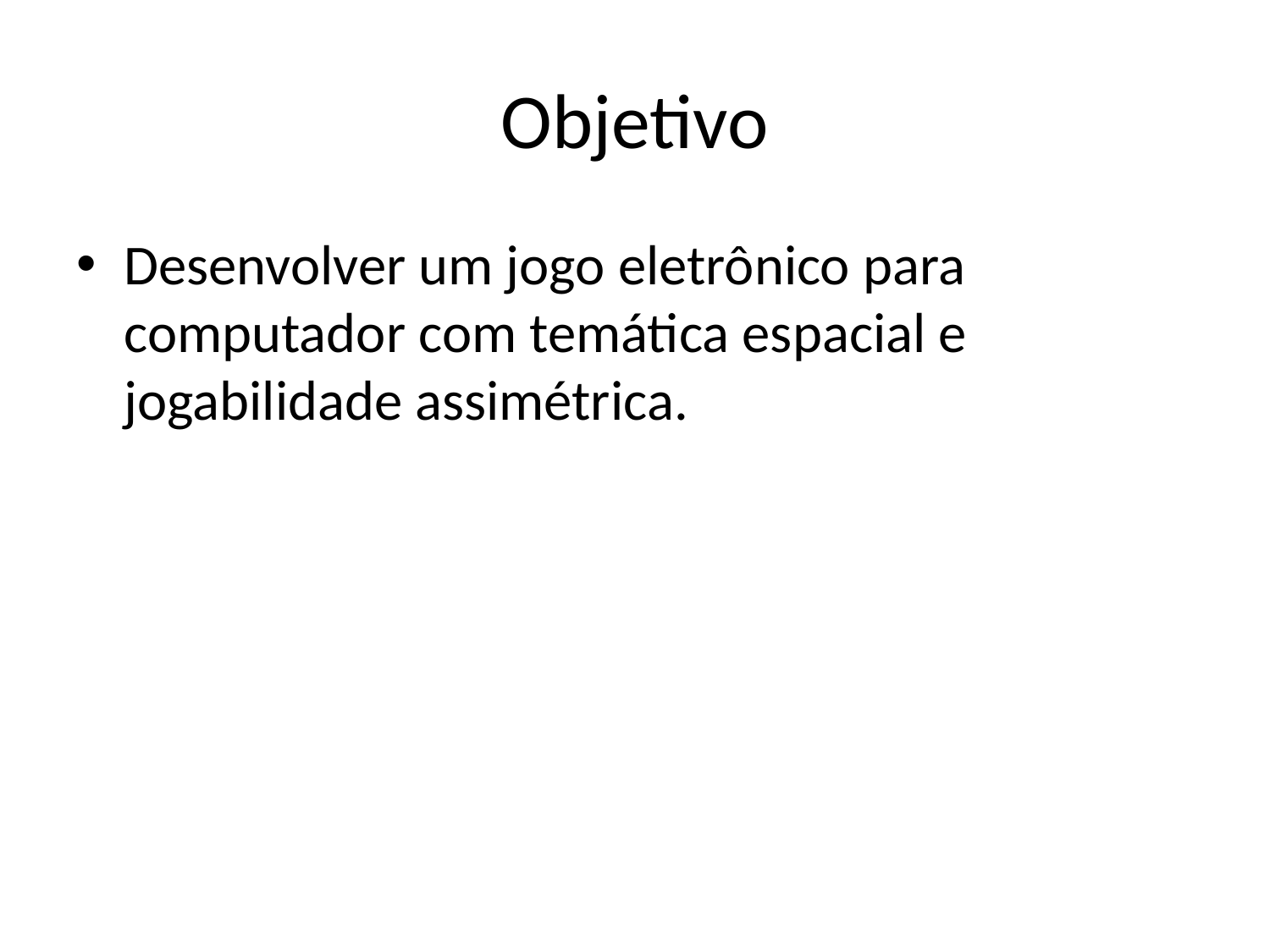

# Objetivo
Desenvolver um jogo eletrônico para computador com temática espacial e jogabilidade assimétrica.